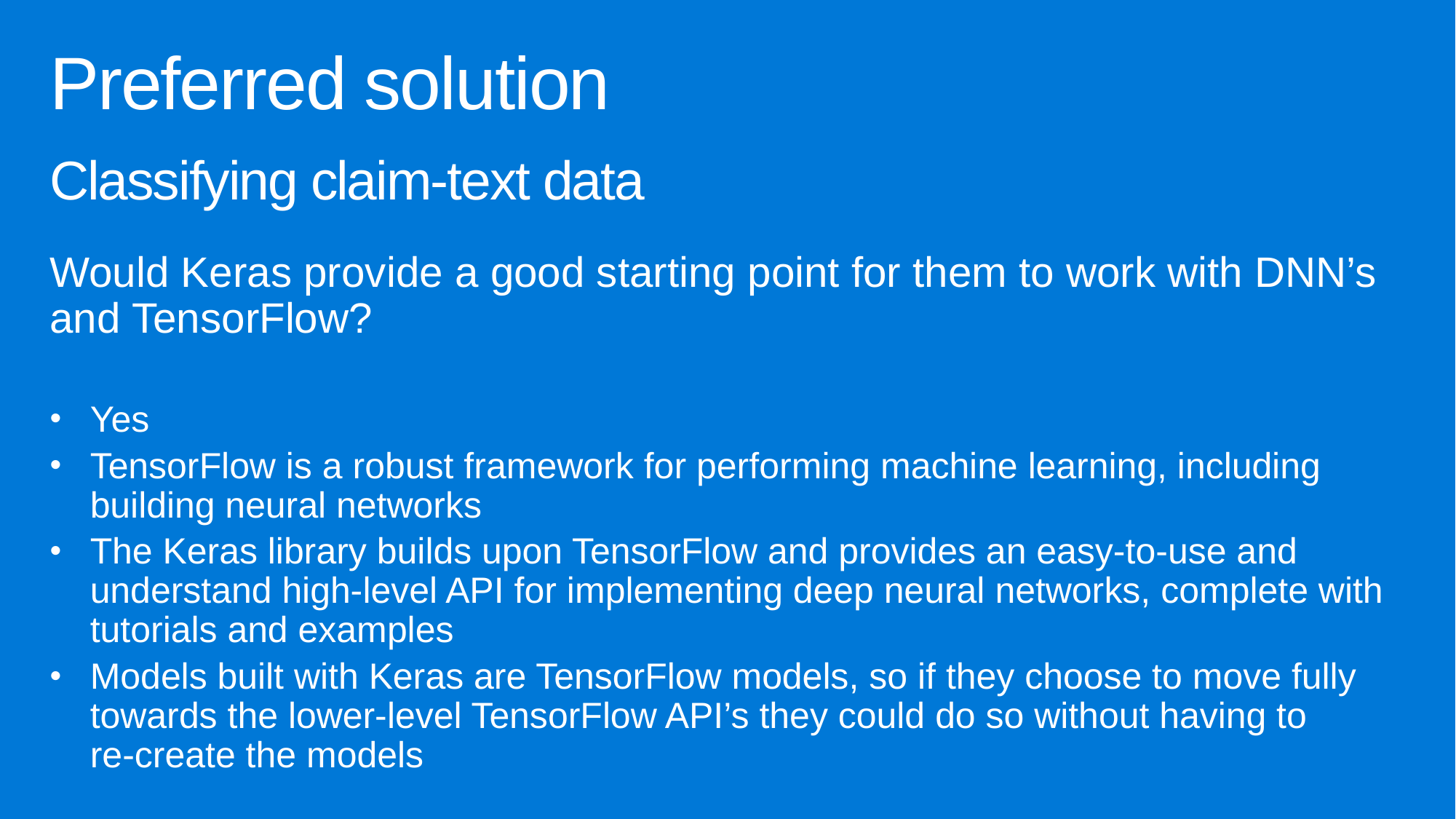

# Preferred solution
Classifying claim-text data
Would Keras provide a good starting point for them to work with DNN’s and TensorFlow?
Yes
TensorFlow is a robust framework for performing machine learning, including building neural networks
The Keras library builds upon TensorFlow and provides an easy-to-use and understand high-level API for implementing deep neural networks, complete with tutorials and examples
Models built with Keras are TensorFlow models, so if they choose to move fully towards the lower-level TensorFlow API’s they could do so without having to
re-create the models